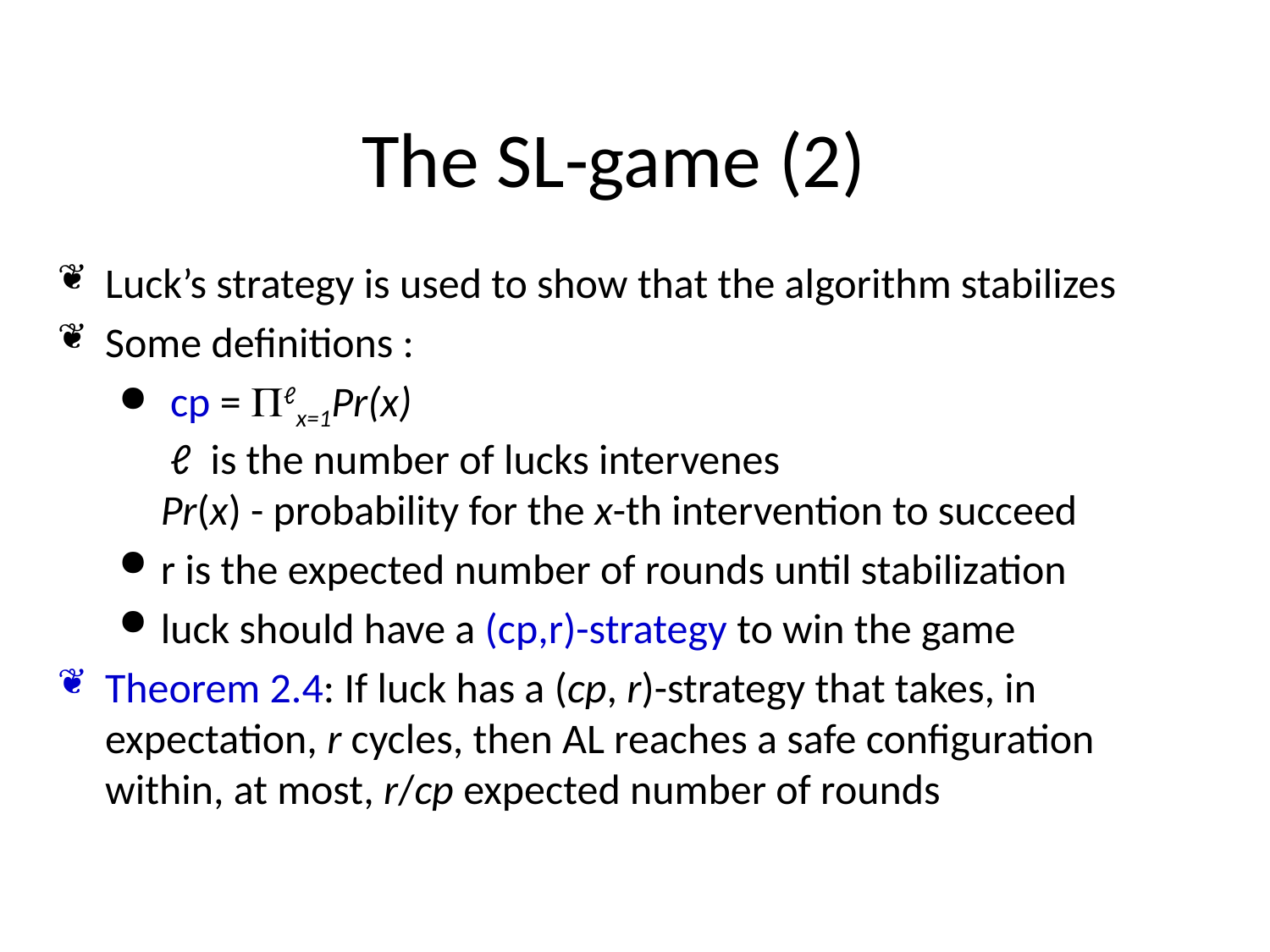

# The SL-game (2)
Luck’s strategy is used to show that the algorithm stabilizes
Some definitions :
 cp = Πℓx=1Pr(x)
 ℓ  is the number of lucks intervenes
Pr(x) - probability for the x-th intervention to succeed
r is the expected number of rounds until stabilization
luck should have a (cp,r)-strategy to win the game
Theorem 2.4: If luck has a (cp, r)-strategy that takes, in expectation, r cycles, then AL reaches a safe configuration within, at most, r/cp expected number of rounds
2-36
Chapter 2 - Definitions, Techniques and Paradigms